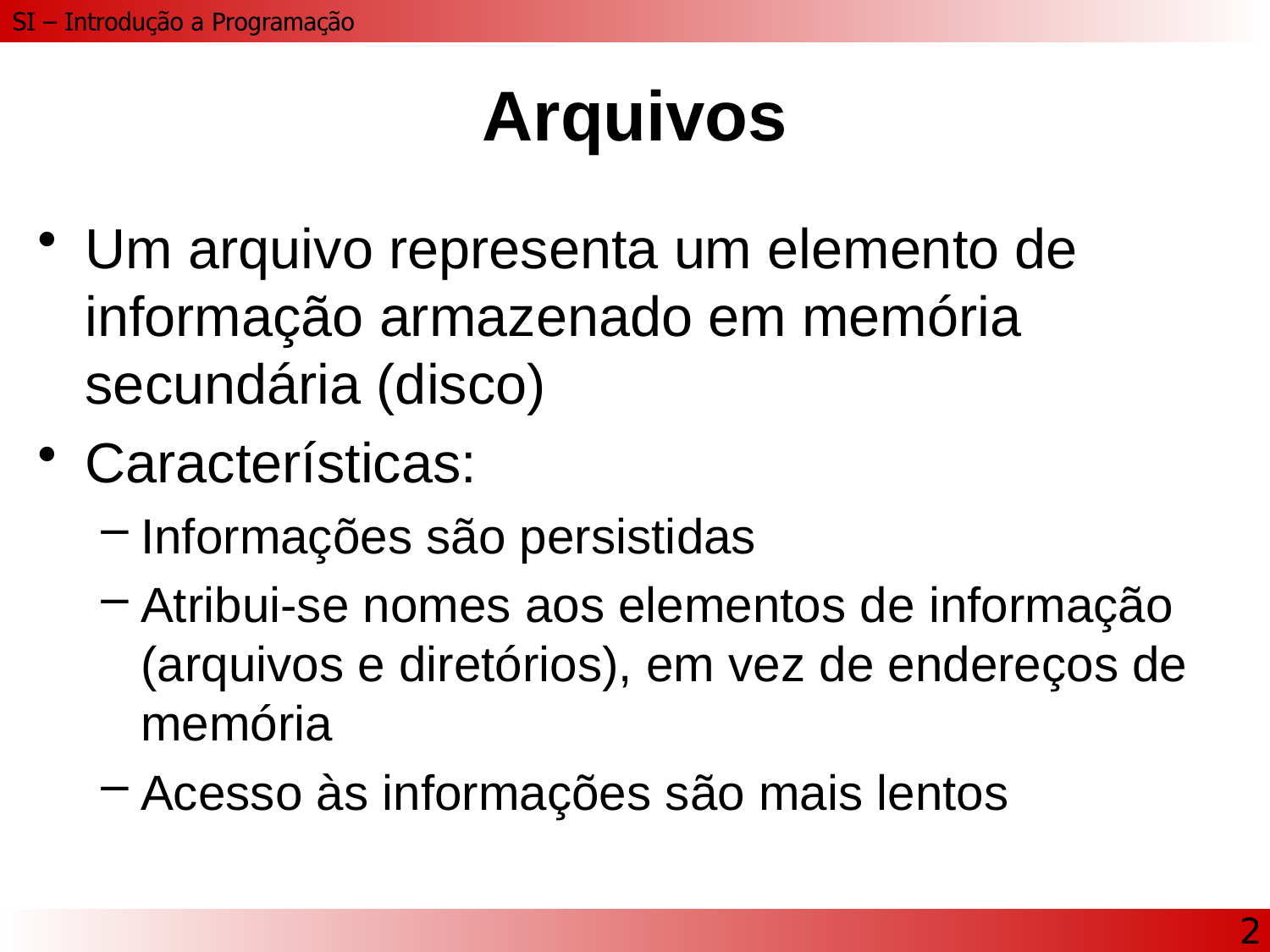

# Arquivos
Um arquivo representa um elemento de informação armazenado em memória secundária (disco)
Características:
Informações são persistidas
Atribui-se nomes aos elementos de informação (arquivos e diretórios), em vez de endereços de memória
Acesso às informações são mais lentos
2